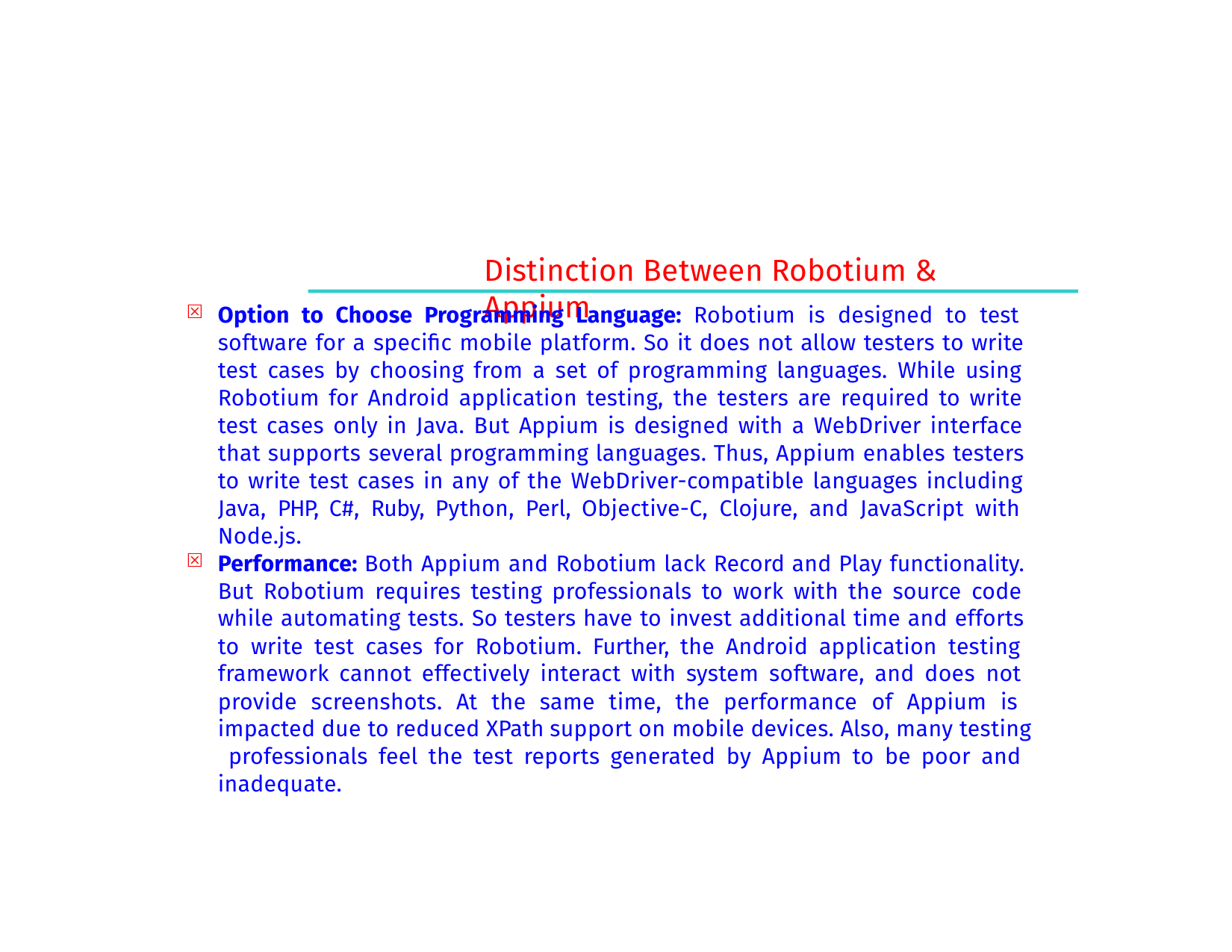

# Distinction Between Robotium & Appium

Option to Choose Programming Language: Robotium is designed to test  software for a specific mobile platform. So it does not allow testers to write  test cases by choosing from a set of programming languages. While using  Robotium for Android application testing, the testers are required to write  test cases only in Java. But Appium is designed with a WebDriver interface  that supports several programming languages. Thus, Appium enables testers  to write test cases in any of the WebDriver-compatible languages including  Java, PHP, C#, Ruby, Python, Perl, Objective-C, Clojure, and JavaScript with  Node.js.
Performance: Both Appium and Robotium lack Record and Play functionality.  But Robotium requires testing professionals to work with the source code  while automating tests. So testers have to invest additional time and efforts  to write test cases for Robotium. Further, the Android application testing  framework cannot effectively interact with system software, and does not  provide screenshots. At the same time, the performance of Appium is  impacted due to reduced XPath support on mobile devices. Also, many testing  professionals feel the test reports generated by Appium to be poor and  inadequate.